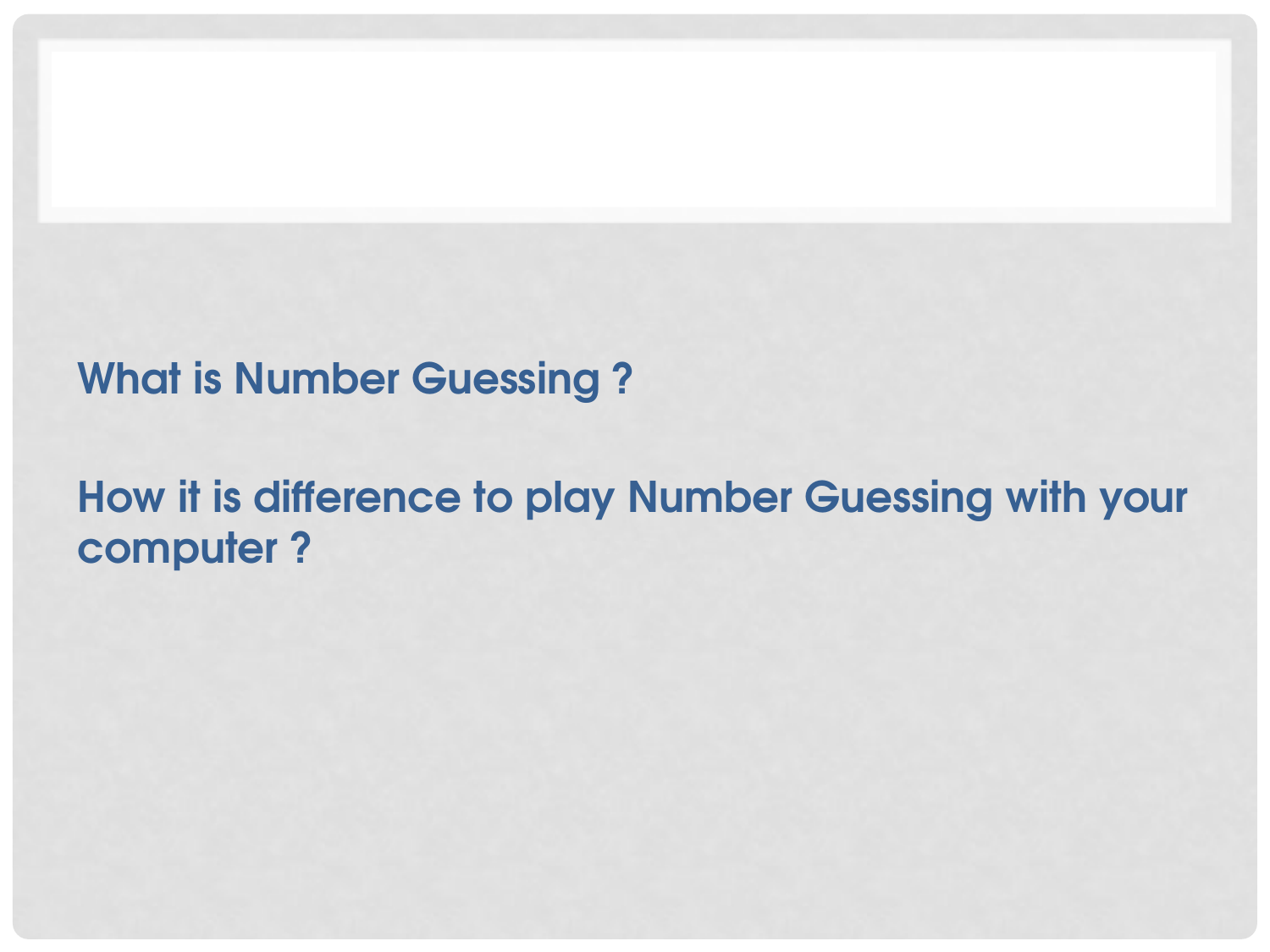

What is Number Guessing ?

How it is difference to play Number Guessing with your computer ?